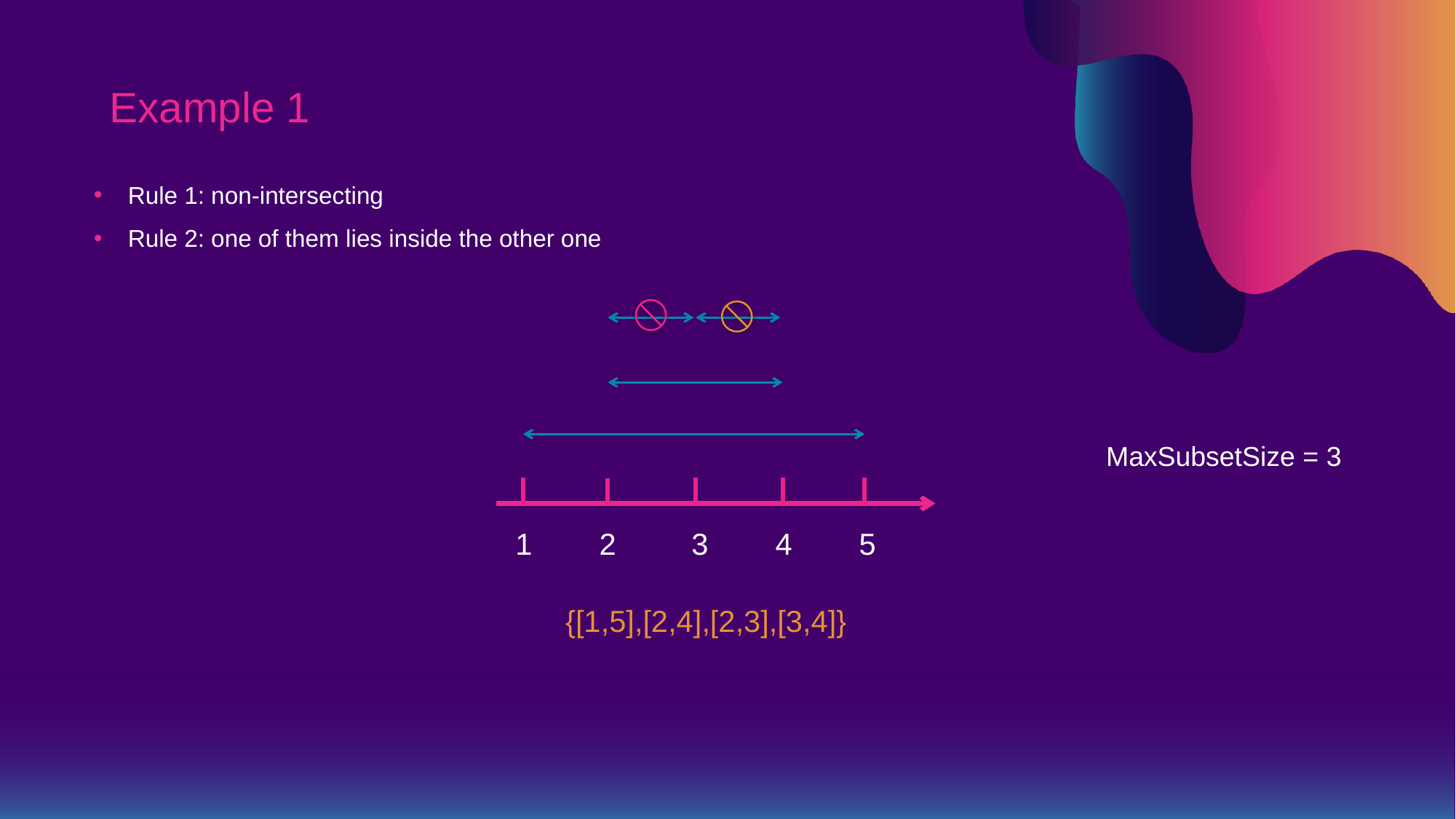

Example 1
Rule 1: non-intersecting
Rule 2: one of them lies inside the other one

1        2         3        4        5
MaxSubsetSize = 3
{[1,5],[2,4],[2,3],[3,4]}